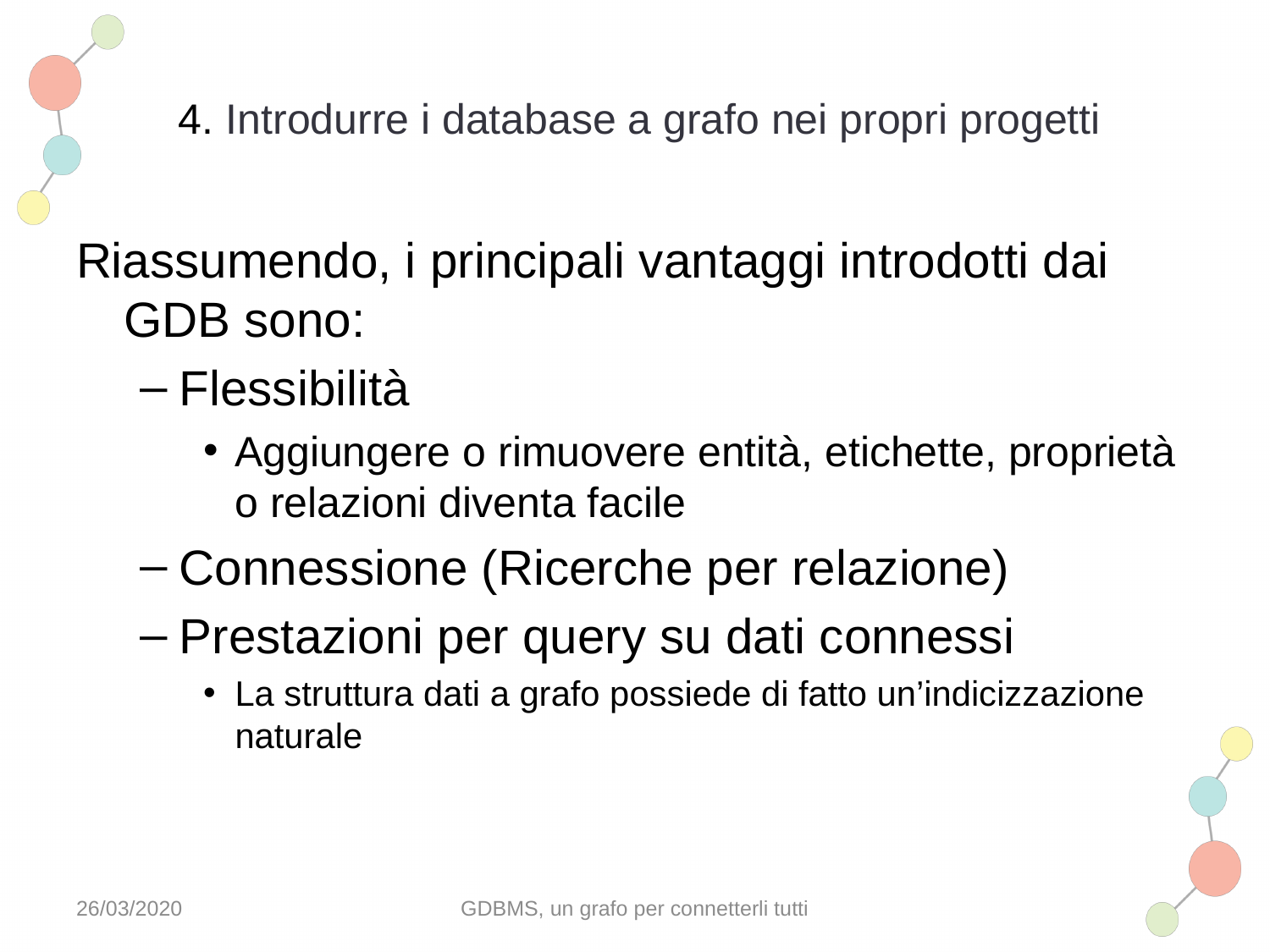

# 4. Introdurre i database a grafo nei propri progetti
Riassumendo, i principali vantaggi introdotti dai GDB sono:
Flessibilità
Aggiungere o rimuovere entità, etichette, proprietà o relazioni diventa facile
Connessione (Ricerche per relazione)
Prestazioni per query su dati connessi
La struttura dati a grafo possiede di fatto un’indicizzazione naturale
26/03/2020
GDBMS, un grafo per connetterli tutti